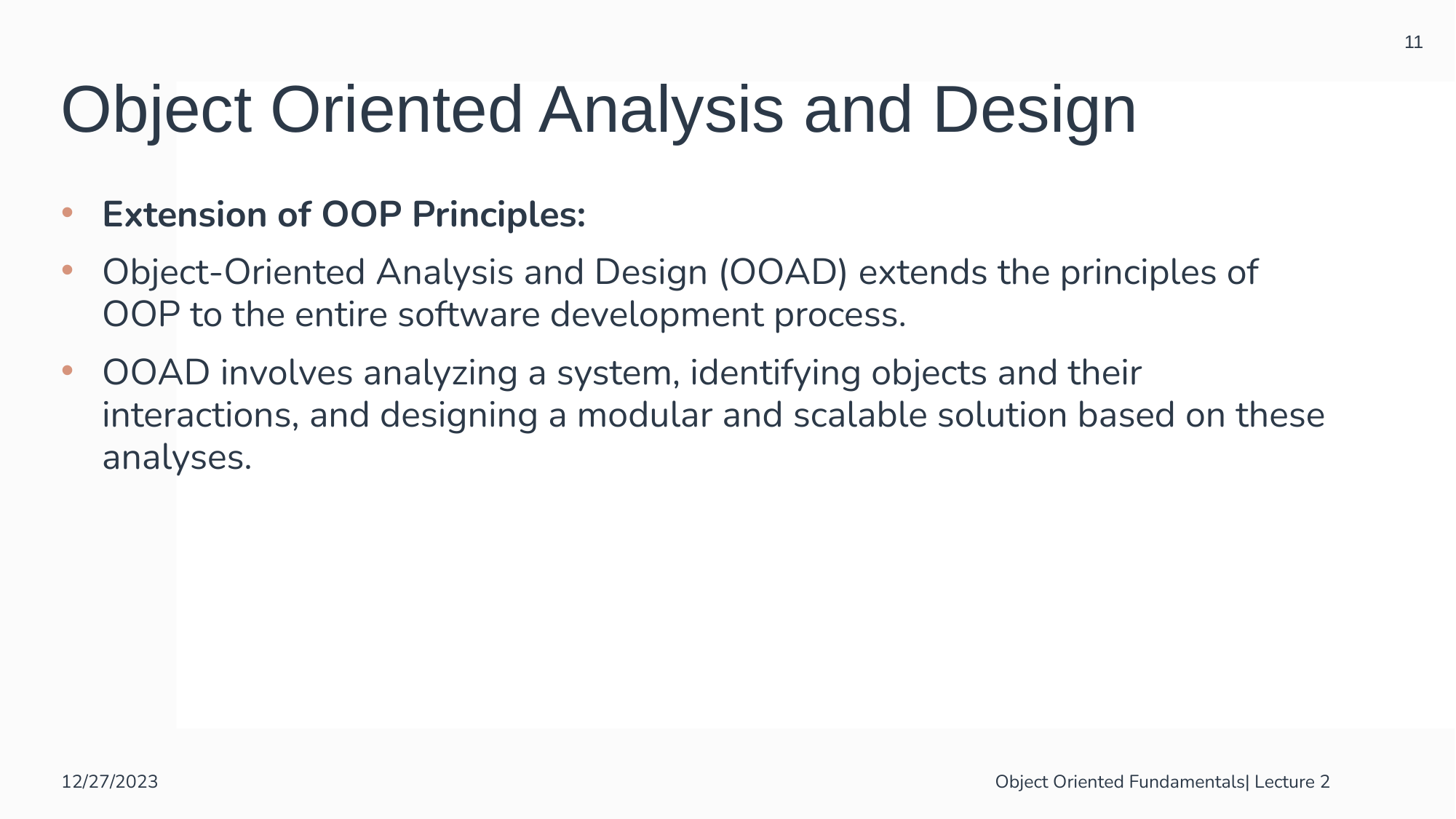

11
# Object Oriented Analysis and Design
Extension of OOP Principles:
Object-Oriented Analysis and Design (OOAD) extends the principles of OOP to the entire software development process.
OOAD involves analyzing a system, identifying objects and their interactions, and designing a modular and scalable solution based on these analyses.
12/27/2023
Object Oriented Fundamentals| Lecture 2